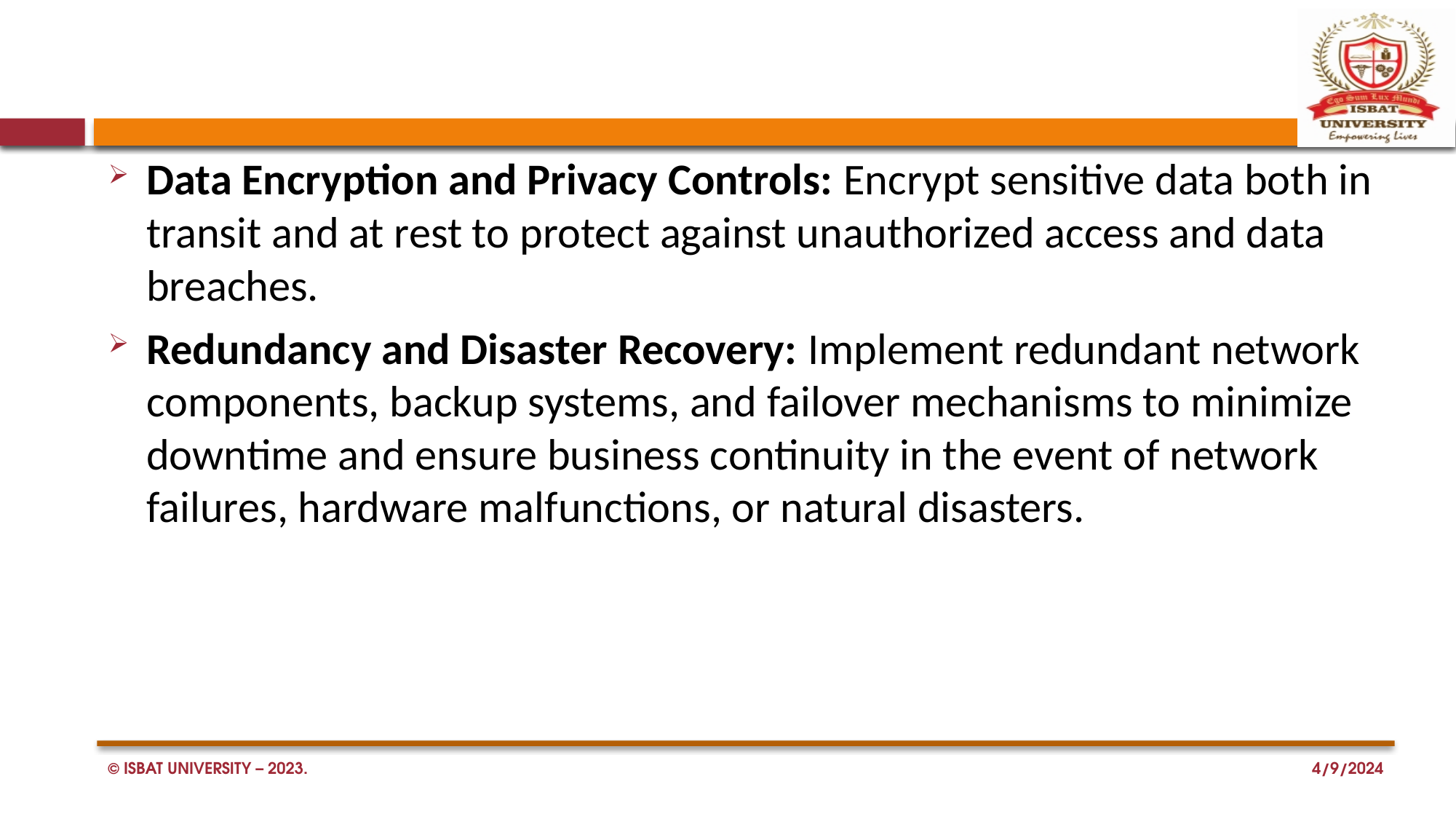

#
Data Encryption and Privacy Controls: Encrypt sensitive data both in transit and at rest to protect against unauthorized access and data breaches.
Redundancy and Disaster Recovery: Implement redundant network components, backup systems, and failover mechanisms to minimize downtime and ensure business continuity in the event of network failures, hardware malfunctions, or natural disasters.